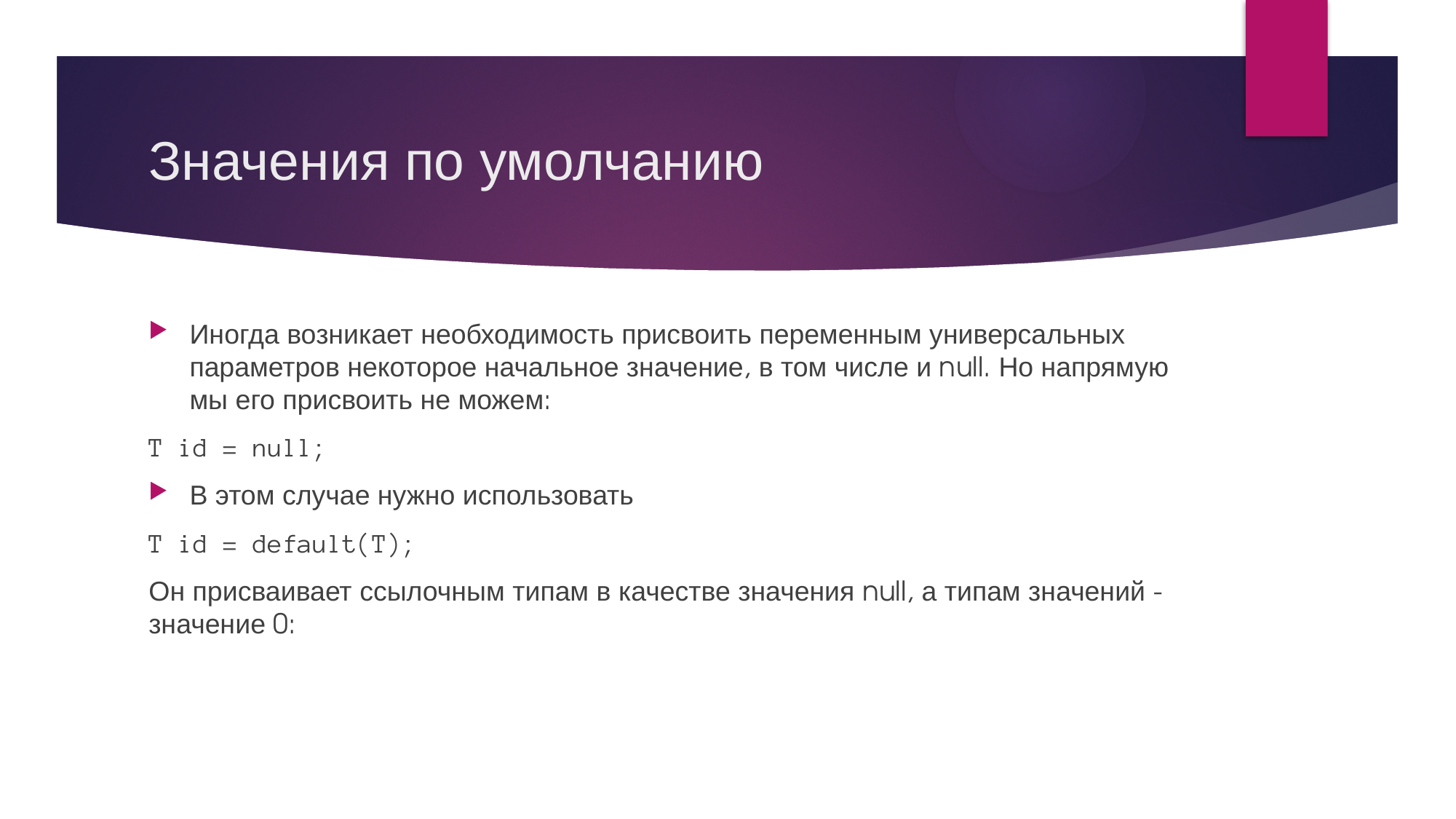

# Значения по умолчанию
Иногда возникает необходимость присвоить переменным универсальных параметров некоторое начальное значение, в том числе и null. Но напрямую мы его присвоить не можем:
T id = null;
В этом случае нужно использовать
T id = default(T);
Он присваивает ссылочным типам в качестве значения null, а типам значений - значение 0: